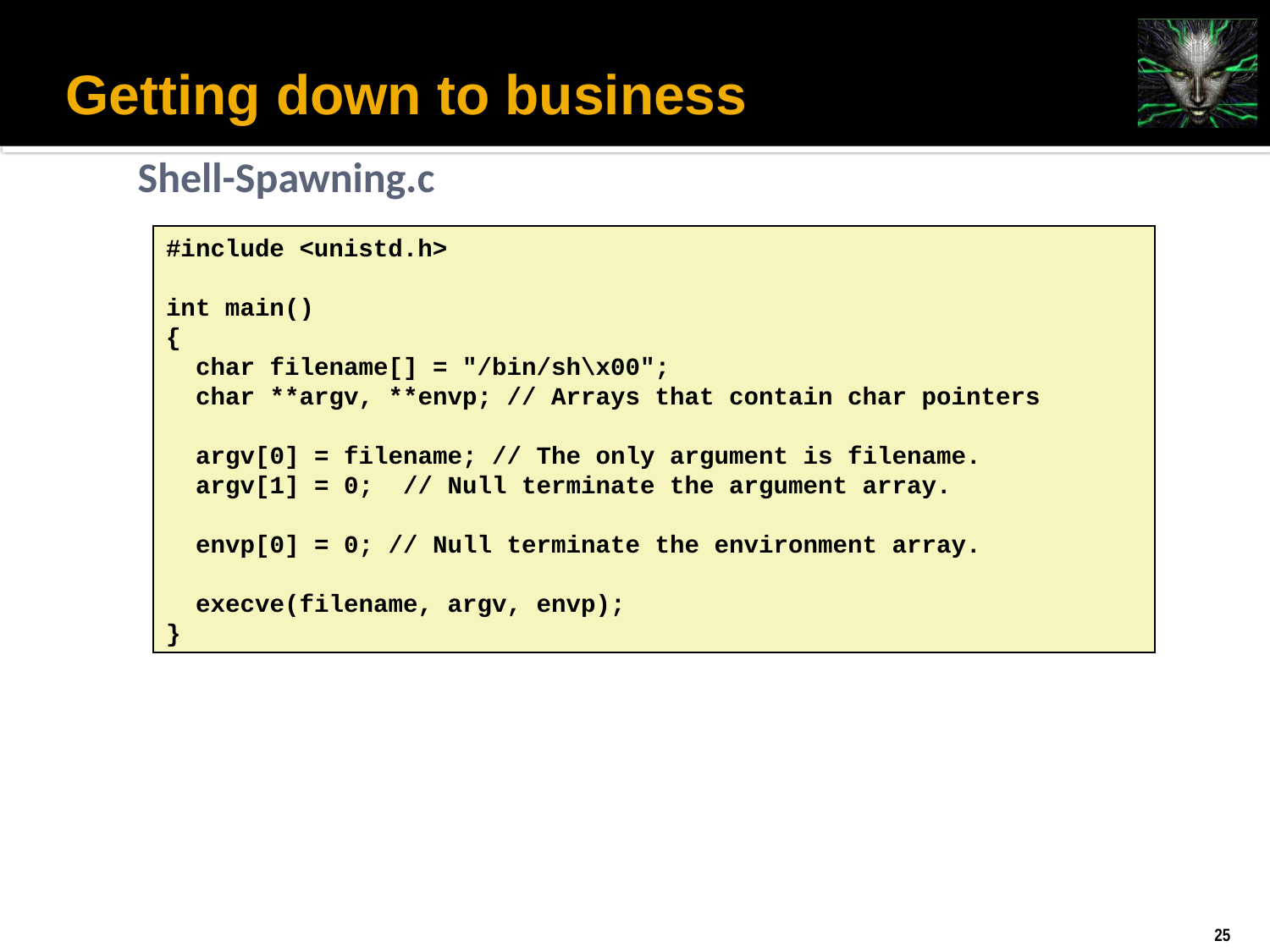

# Getting down to business
Shell-Spawning.c
#include <unistd.h>

int main()
{
  char filename[] = "/bin/sh\x00";
  char **argv, **envp; // Arrays that contain char pointers

  argv[0] = filename; // The only argument is filename.
  argv[1] = 0;  // Null terminate the argument array.

  envp[0] = 0; // Null terminate the environment array.

  execve(filename, argv, envp);
}